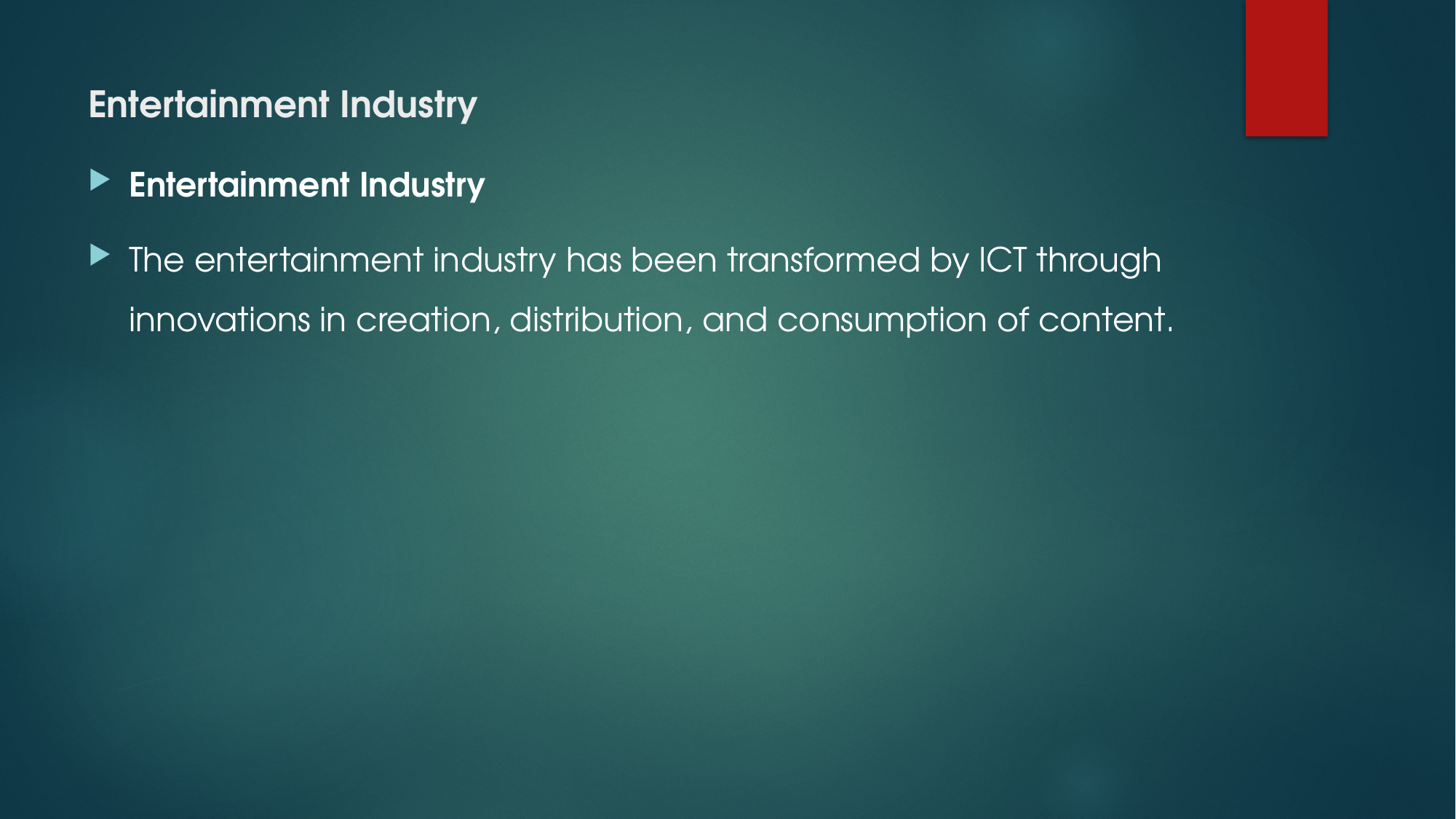

# Entertainment Industry
Entertainment Industry
The entertainment industry has been transformed by ICT through innovations in creation, distribution, and consumption of content.